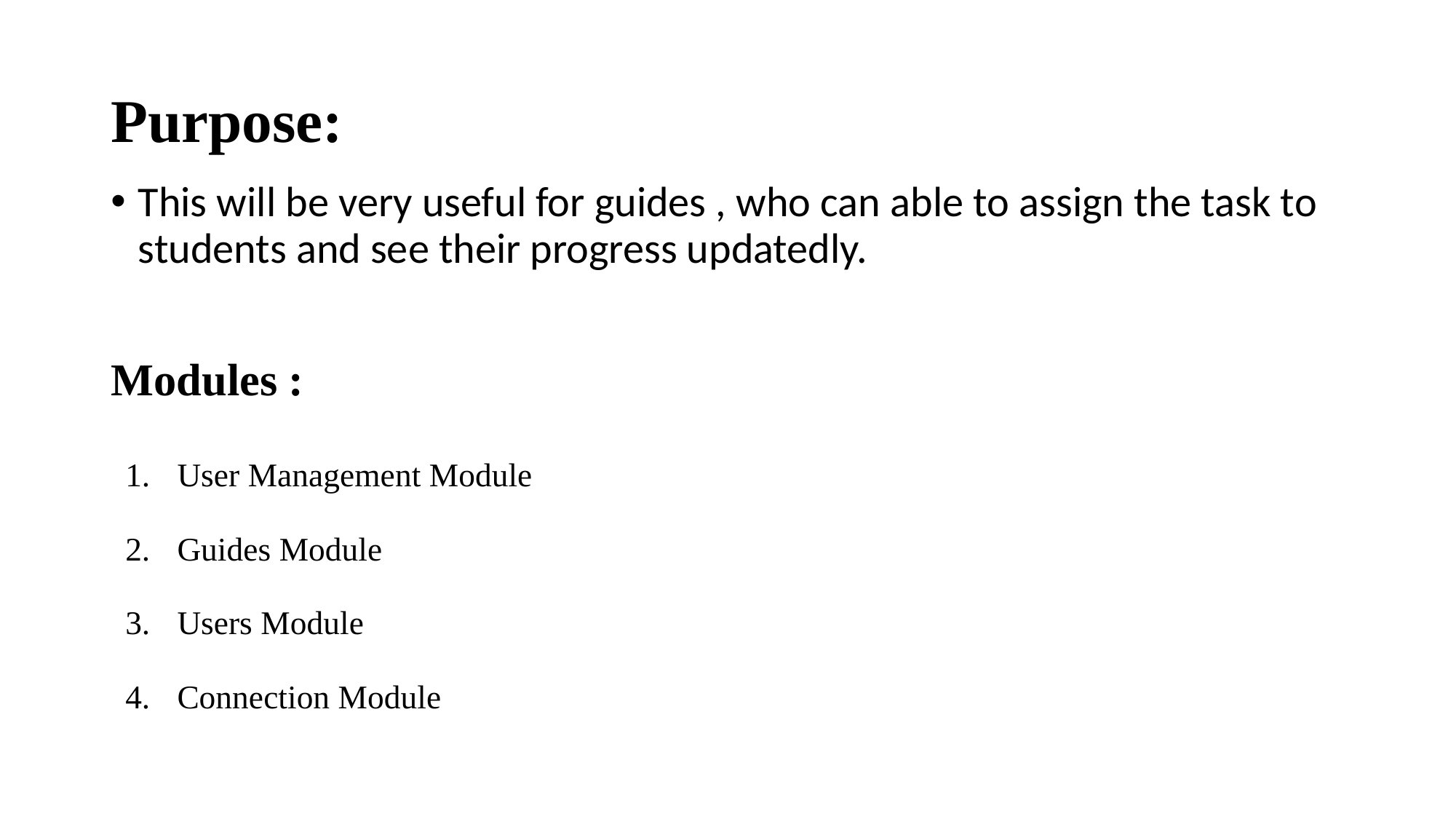

# Purpose:
This will be very useful for guides , who can able to assign the task to students and see their progress updatedly.
Modules :
User Management Module
Guides Module
Users Module
Connection Module